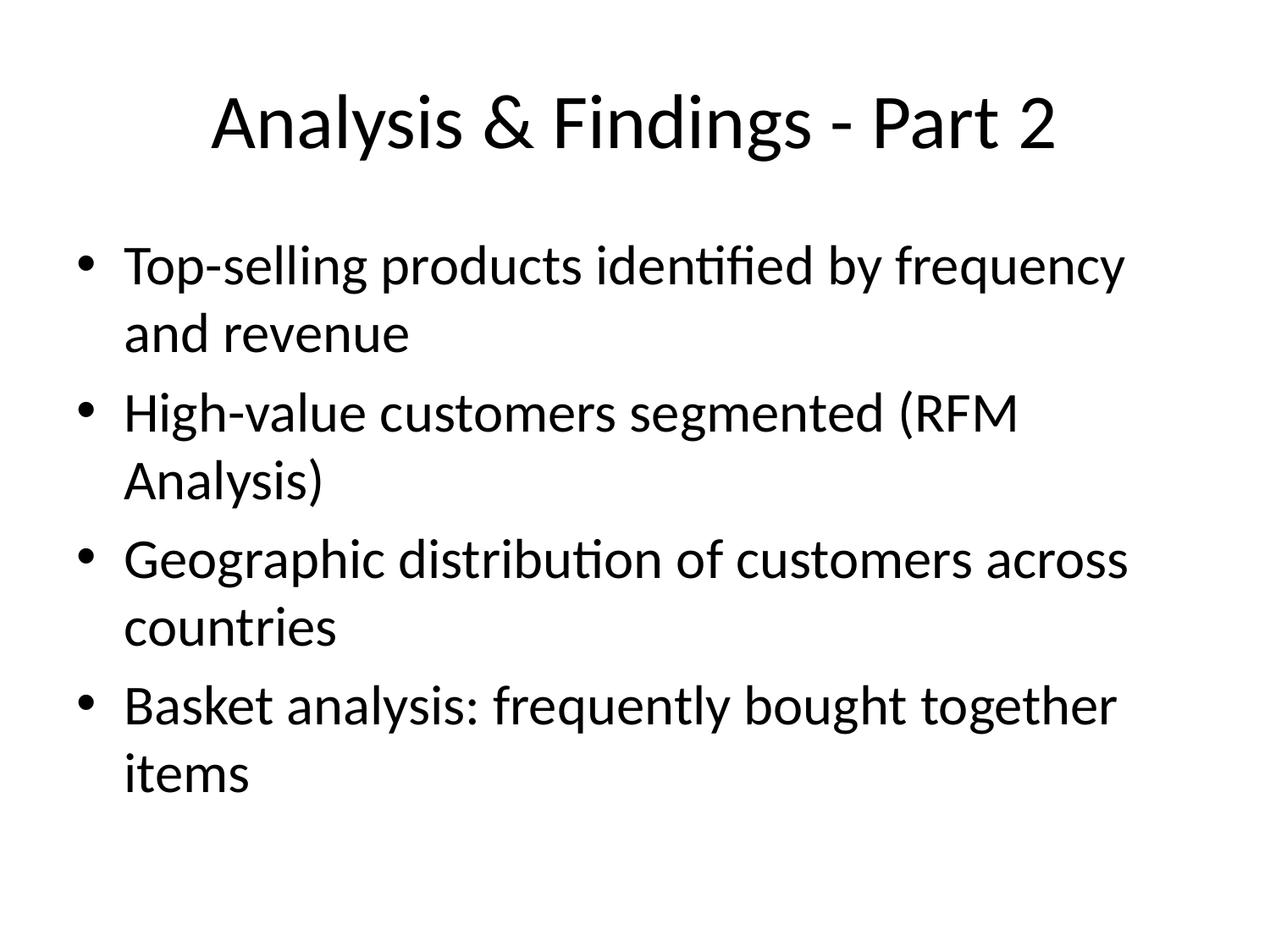

# Analysis & Findings - Part 2
Top-selling products identified by frequency and revenue
High-value customers segmented (RFM Analysis)
Geographic distribution of customers across countries
Basket analysis: frequently bought together items